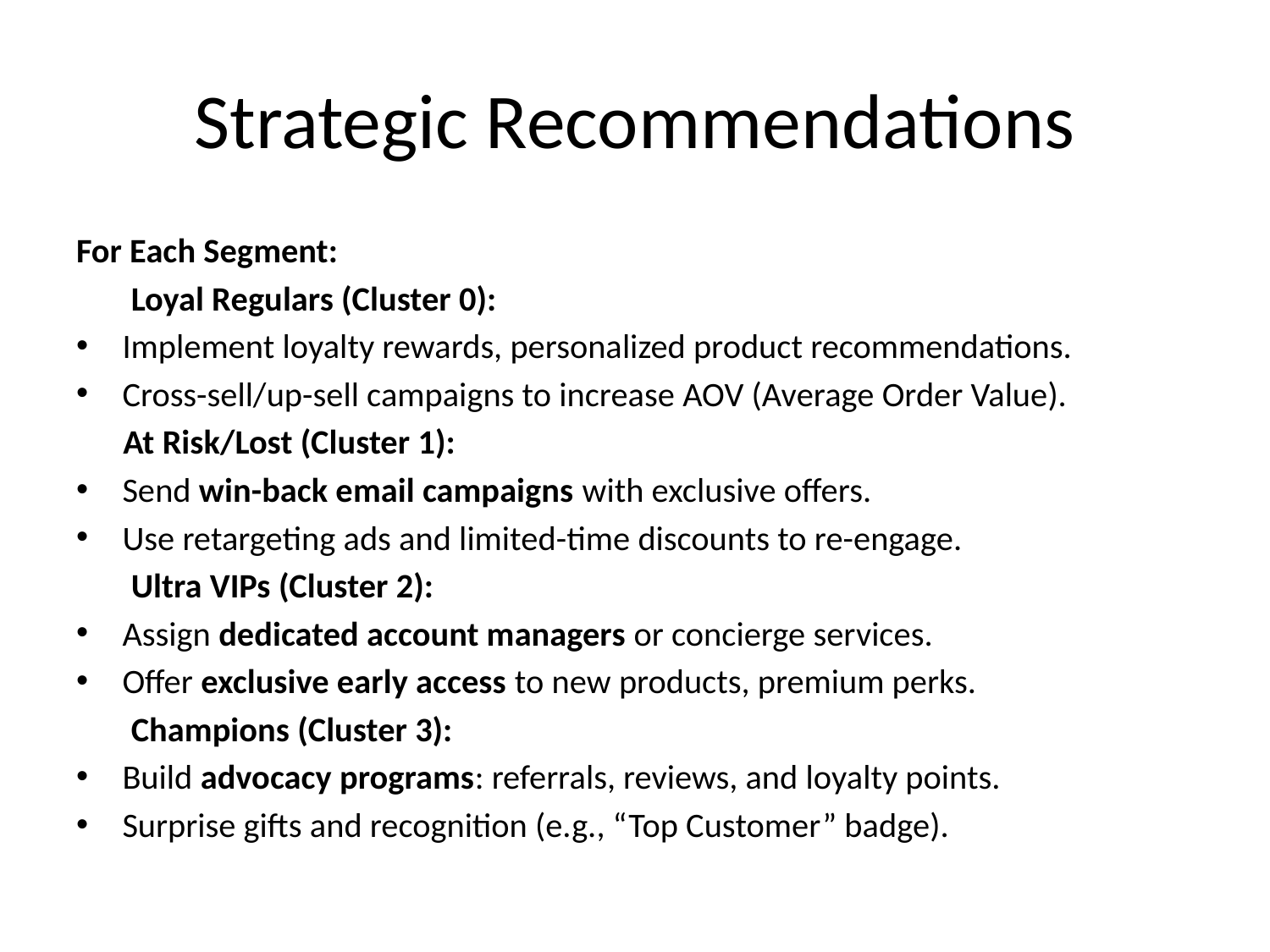

# Strategic Recommendations
For Each Segment:
       Loyal Regulars (Cluster 0):
Implement loyalty rewards, personalized product recommendations.
Cross-sell/up-sell campaigns to increase AOV (Average Order Value).
      At Risk/Lost (Cluster 1):
Send win-back email campaigns with exclusive offers.
Use retargeting ads and limited-time discounts to re-engage.
       Ultra VIPs (Cluster 2):
Assign dedicated account managers or concierge services.
Offer exclusive early access to new products, premium perks.
       Champions (Cluster 3):
Build advocacy programs: referrals, reviews, and loyalty points.
Surprise gifts and recognition (e.g., “Top Customer” badge).